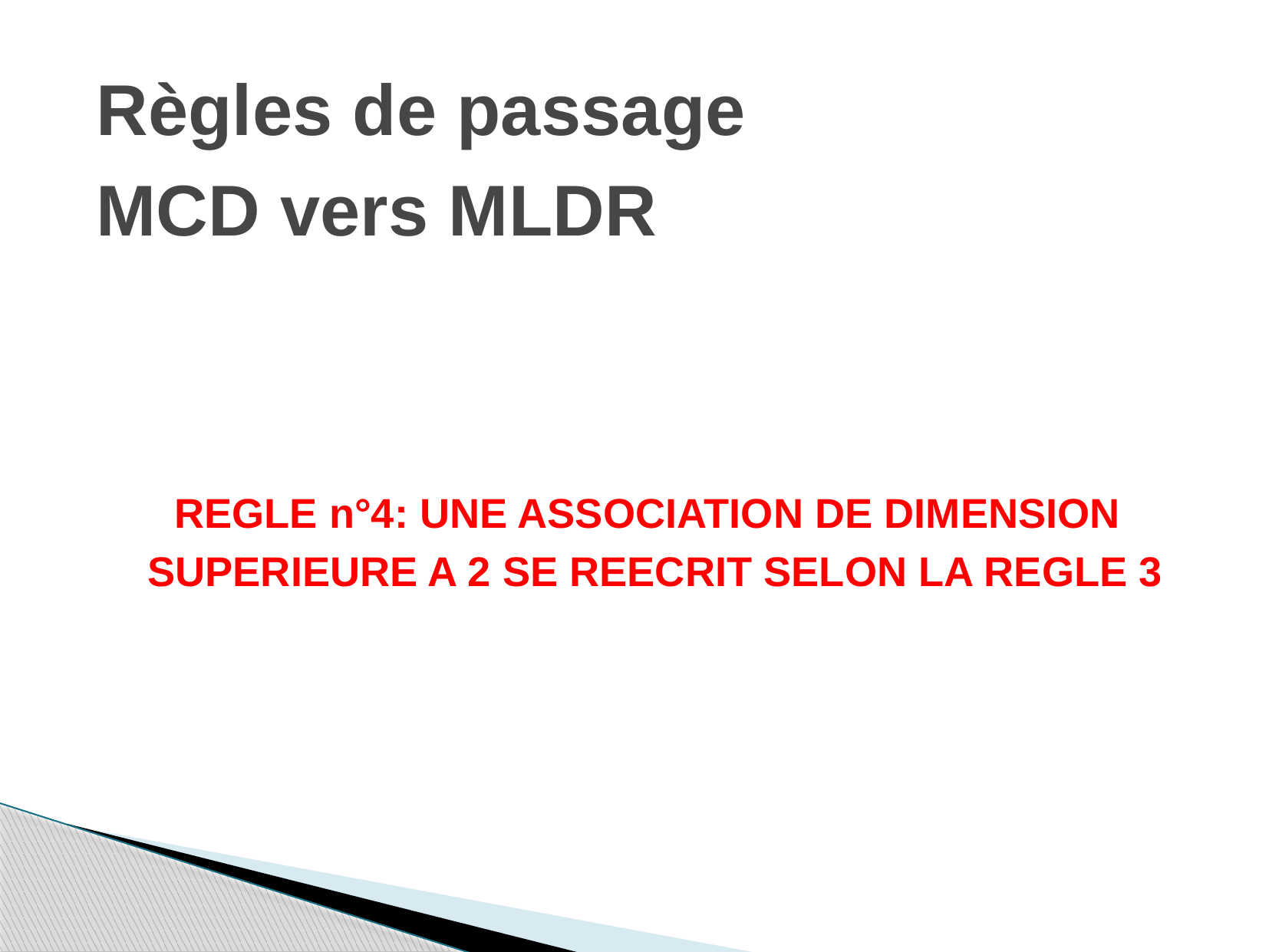

Règles de passage
MCD vers MLDR
REGLE n°4: UNE ASSOCIATION DE DIMENSION SUPERIEURE A 2 SE REECRIT SELON LA REGLE 3